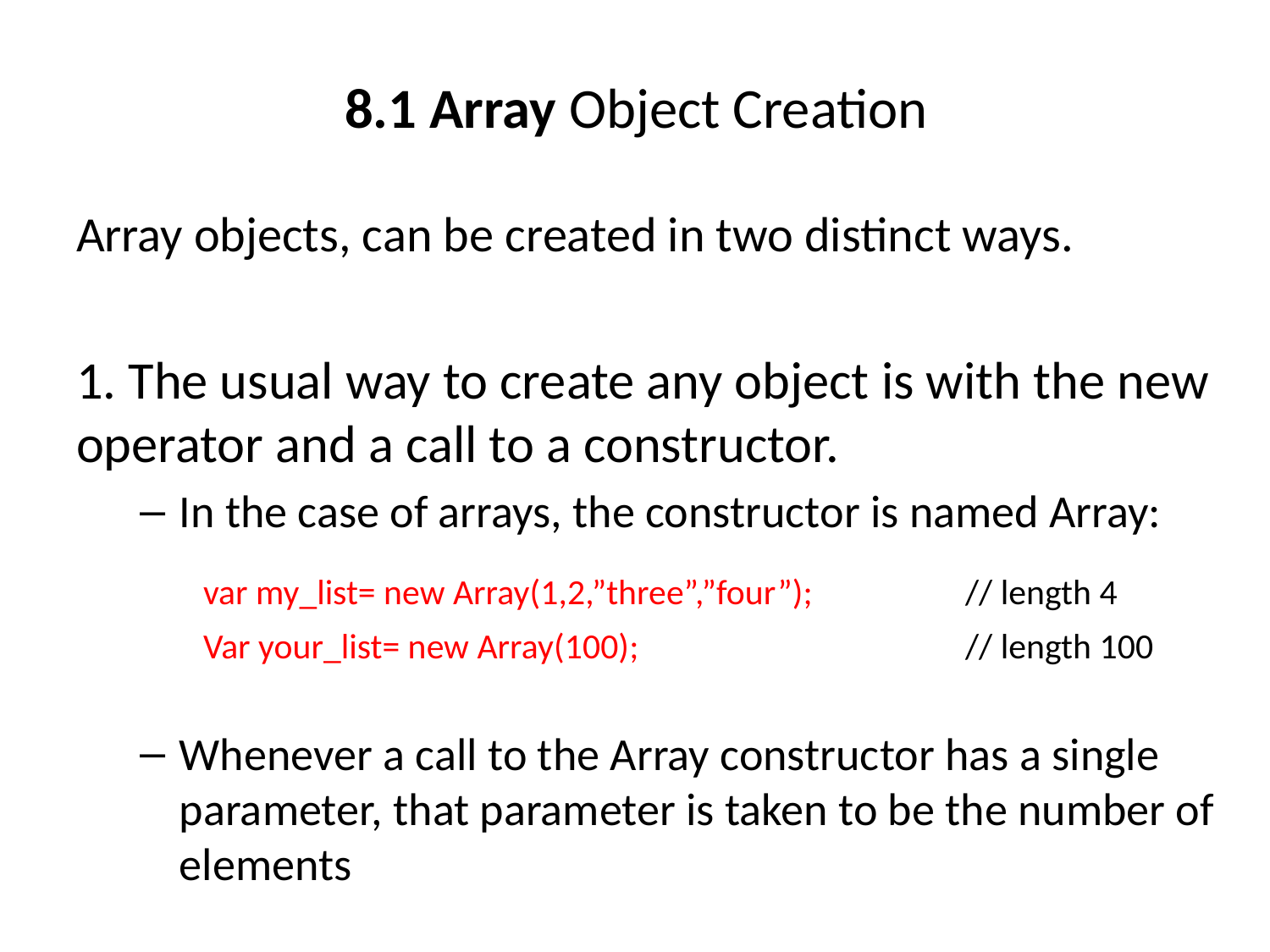

# 8.1 Array Object Creation
Array objects, can be created in two distinct ways.

1. The usual way to create any object is with the new operator and a call to a constructor.
In the case of arrays, the constructor is named Array:
	var my_list= new Array(1,2,”three”,”four”);		// length 4
Var your_list= new Array(100);			// length 100

Whenever a call to the Array constructor has a single parameter, that parameter is taken to be the number of elements